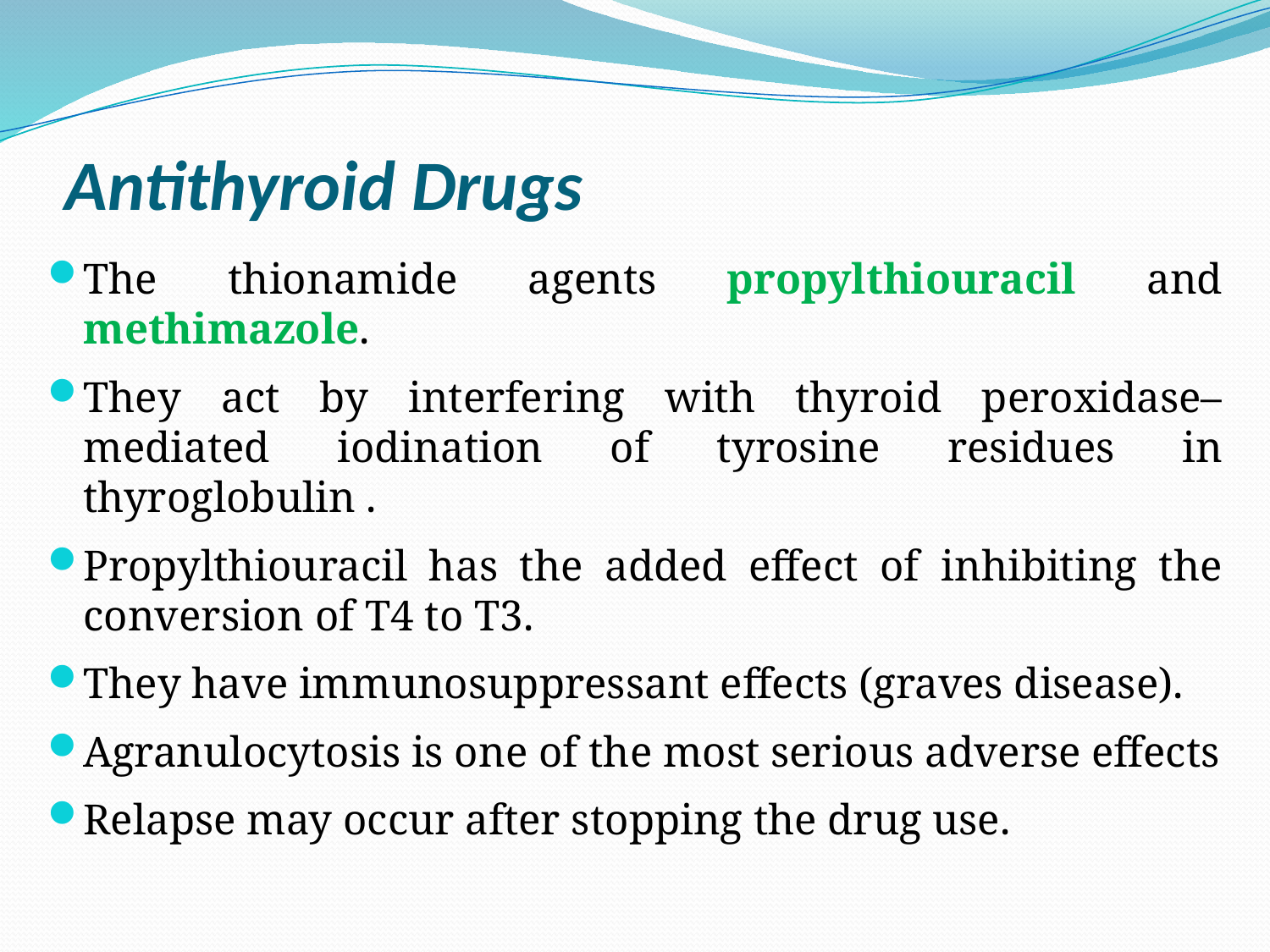

# Antithyroid Drugs
The thionamide agents propylthiouracil and methimazole.
They act by interfering with thyroid peroxidase–mediated iodination of tyrosine residues in thyroglobulin .
Propylthiouracil has the added effect of inhibiting the conversion of T4 to T3.
They have immunosuppressant effects (graves disease).
Agranulocytosis is one of the most serious adverse effects
Relapse may occur after stopping the drug use.